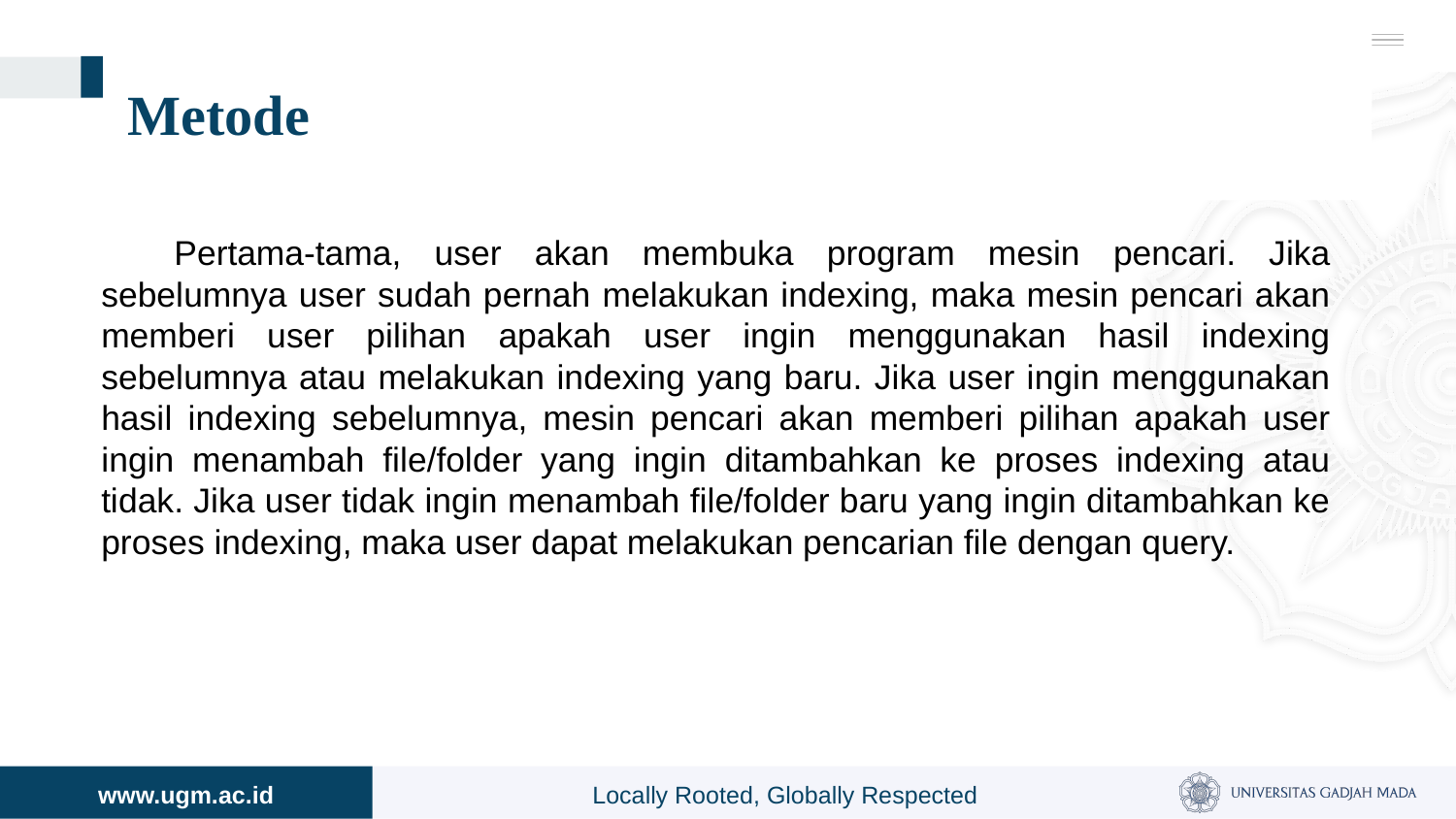

# Metode

Pertama-tama, user akan membuka program mesin pencari. Jika sebelumnya user sudah pernah melakukan indexing, maka mesin pencari akan memberi user pilihan apakah user ingin menggunakan hasil indexing sebelumnya atau melakukan indexing yang baru. Jika user ingin menggunakan hasil indexing sebelumnya, mesin pencari akan memberi pilihan apakah user ingin menambah file/folder yang ingin ditambahkan ke proses indexing atau tidak. Jika user tidak ingin menambah file/folder baru yang ingin ditambahkan ke proses indexing, maka user dapat melakukan pencarian file dengan query.